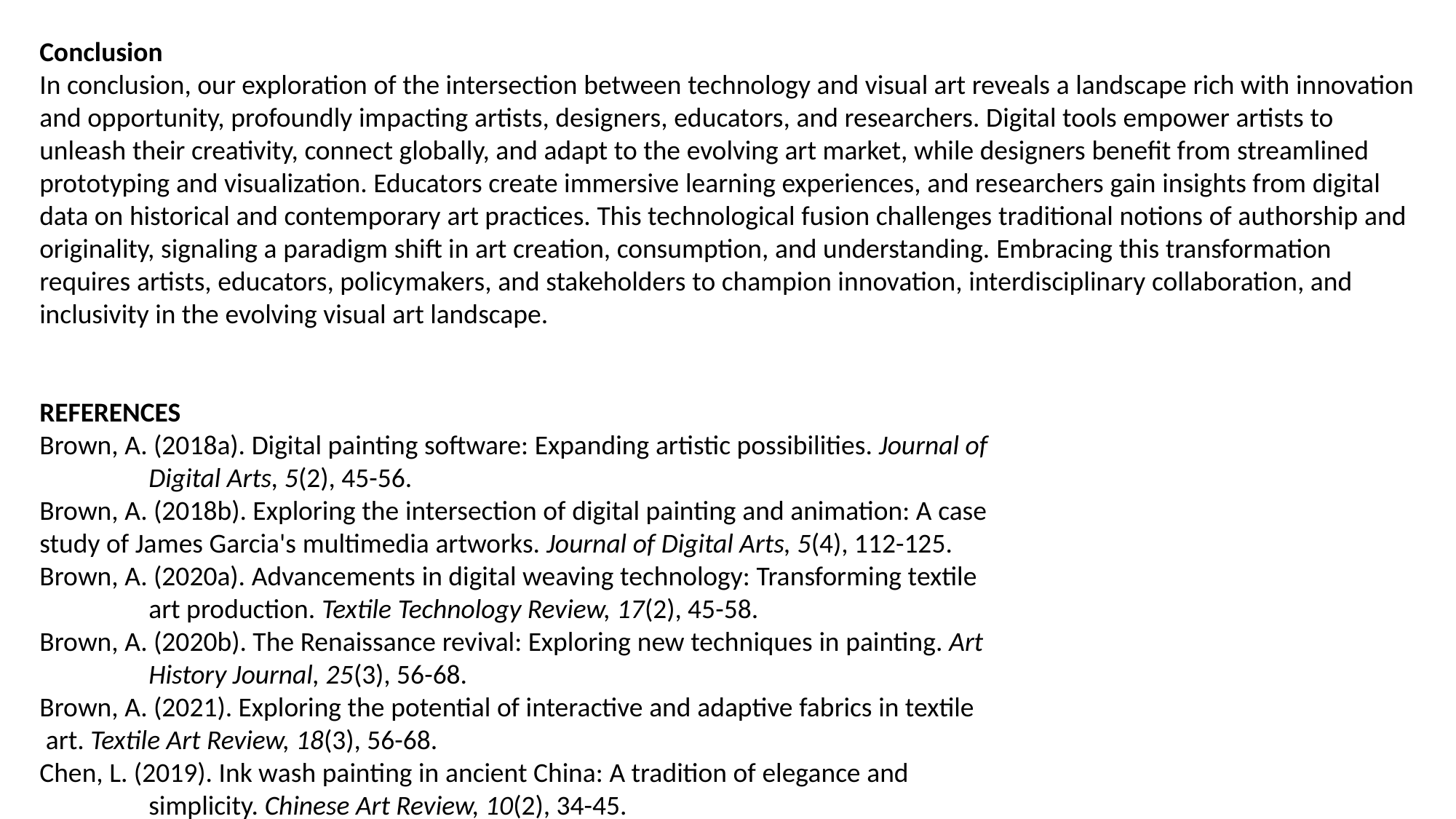

Conclusion
In conclusion, our exploration of the intersection between technology and visual art reveals a landscape rich with innovation and opportunity, profoundly impacting artists, designers, educators, and researchers. Digital tools empower artists to unleash their creativity, connect globally, and adapt to the evolving art market, while designers benefit from streamlined prototyping and visualization. Educators create immersive learning experiences, and researchers gain insights from digital data on historical and contemporary art practices. This technological fusion challenges traditional notions of authorship and originality, signaling a paradigm shift in art creation, consumption, and understanding. Embracing this transformation requires artists, educators, policymakers, and stakeholders to champion innovation, interdisciplinary collaboration, and inclusivity in the evolving visual art landscape.

REFERENCES
Brown, A. (2018a). Digital painting software: Expanding artistic possibilities. Journal of
	Digital Arts, 5(2), 45-56.
Brown, A. (2018b). Exploring the intersection of digital painting and animation: A case
study of James Garcia's multimedia artworks. Journal of Digital Arts, 5(4), 112-125.
Brown, A. (2020a). Advancements in digital weaving technology: Transforming textile
	art production. Textile Technology Review, 17(2), 45-58.
Brown, A. (2020b). The Renaissance revival: Exploring new techniques in painting. Art
	History Journal, 25(3), 56-68.
Brown, A. (2021). Exploring the potential of interactive and adaptive fabrics in textile
 art. Textile Art Review, 18(3), 56-68.
Chen, L. (2019). Ink wash painting in ancient China: A tradition of elegance and
	simplicity. Chinese Art Review, 10(2), 34-45.
Chen, L. (2020). Innovations in textile technology: Advancing the field of textile art. Art
	and Technology Review, 13(2), 34-47.
Chen, L. (2022). Exploring the applications of 3D printing in visual art: A review of
	current trends and practices. Journal of Visual Arts Research, 15(3), 78-91.